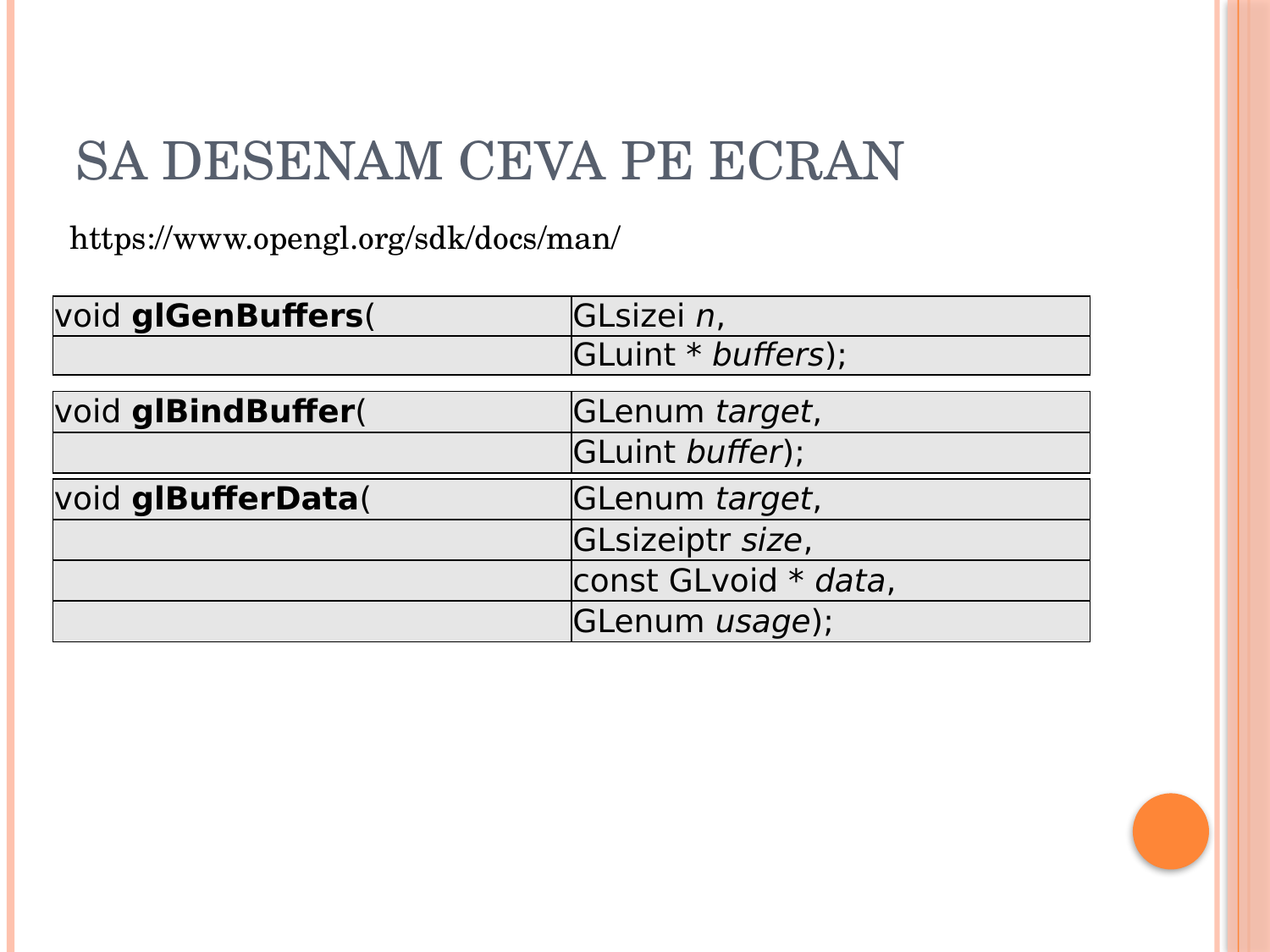

# Sa desenam ceva pe ecran
https://www.opengl.org/sdk/docs/man/
| void glGenBuffers( | GLsizei n, |
| --- | --- |
|  | GLuint \* buffers); |
| void glBindBuffer( | GLenum target, |
| --- | --- |
|  | GLuint buffer); |
| void glBufferData( | GLenum target, |
| --- | --- |
|  | GLsizeiptr size, |
|  | const GLvoid \* data, |
|  | GLenum usage); |